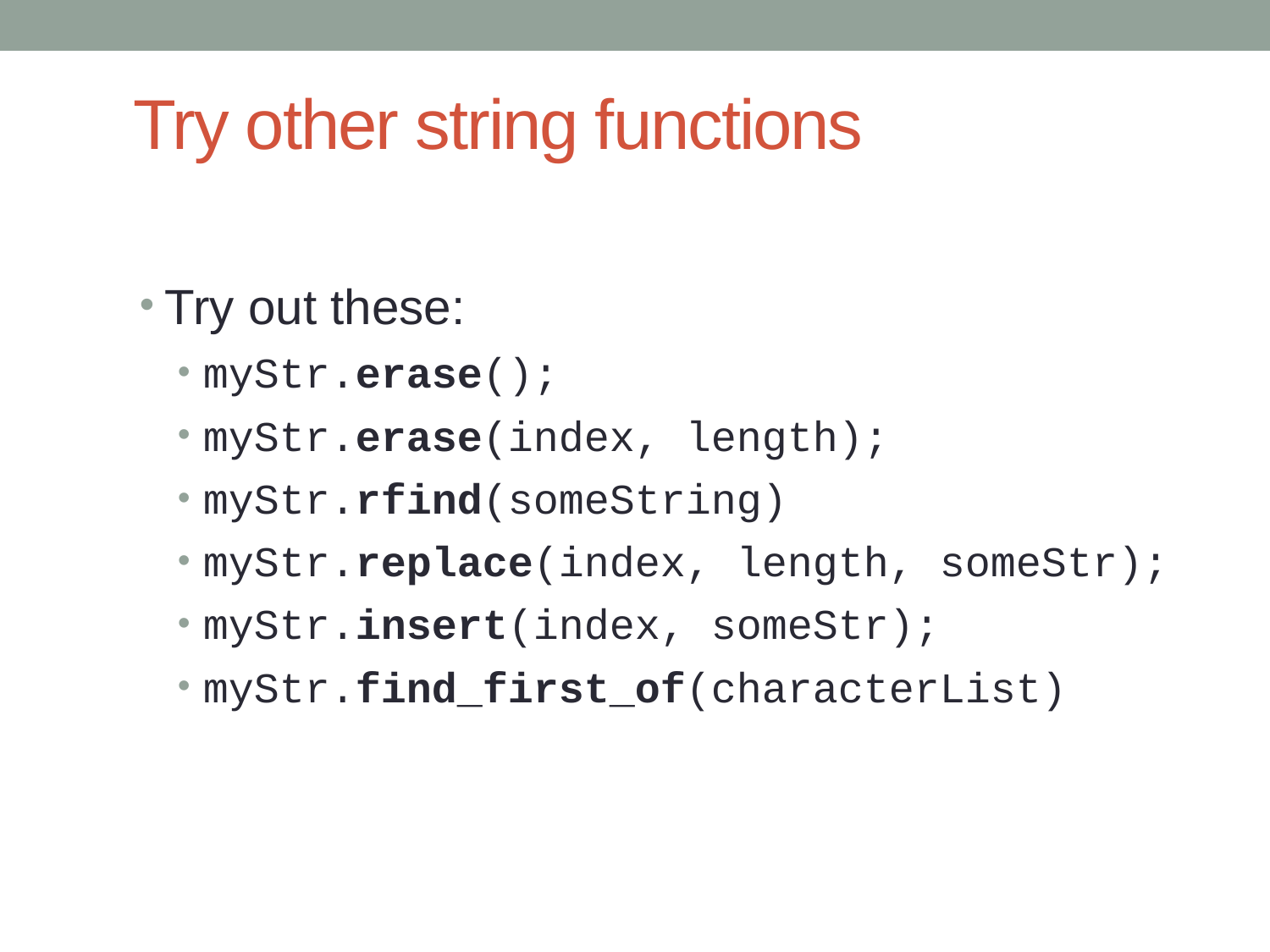

# Try other string functions
Try out these:
myStr.erase();
myStr.erase(index, length);
myStr.rfind(someString)
myStr.replace(index, length, someStr);
myStr.insert(index, someStr);
myStr.find_first_of(characterList)